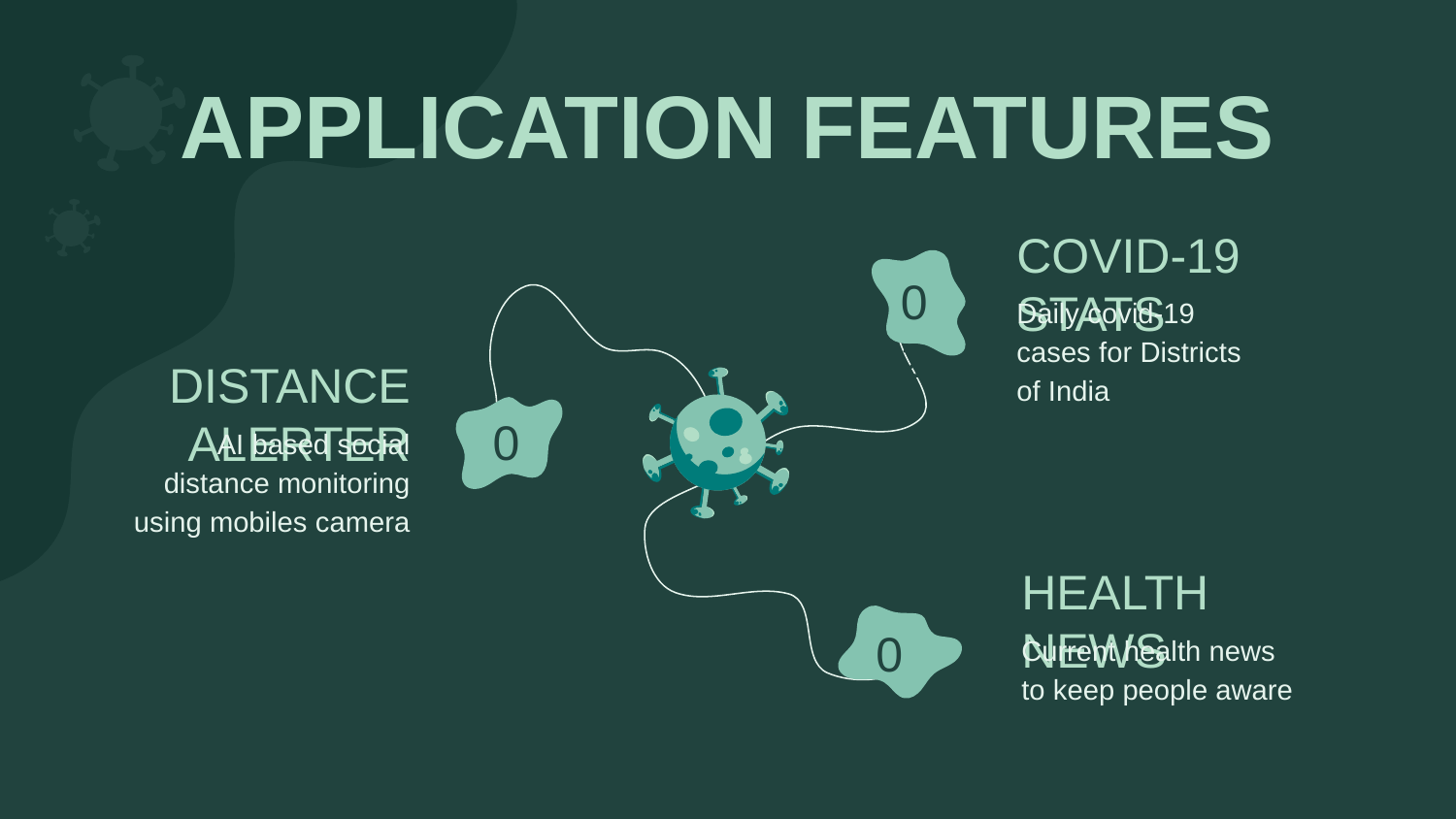

# APPLICATION FEATURES
COVID-19 STATS

02
Daily covid-19 cases for Districts of India

DISTANCE ALERTER

01
AI based social distance monitoring using mobiles camera
HEALTH NEWS

03
Current health news to keep people aware